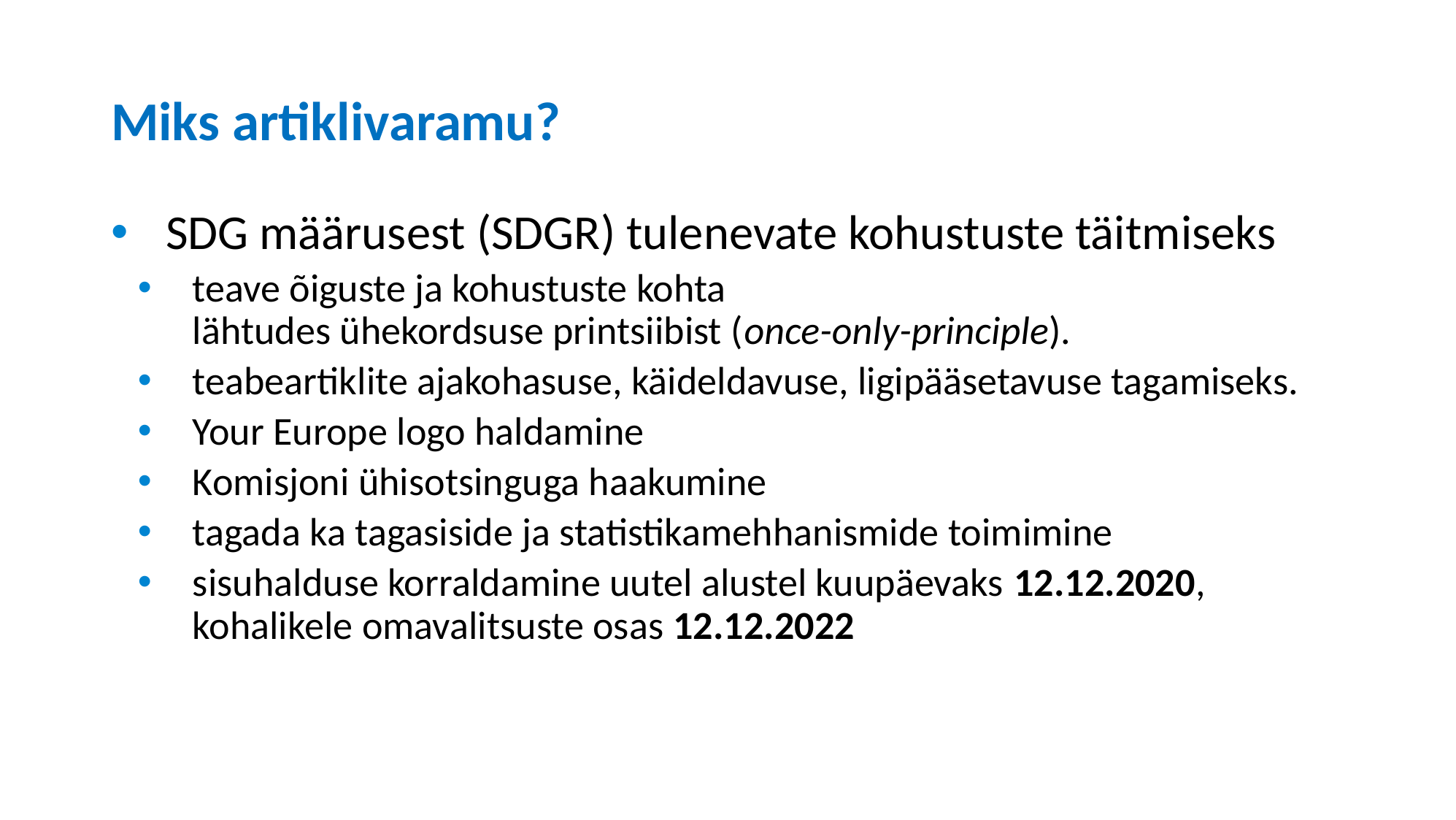

# Miks artiklivaramu?
SDG määrusest (SDGR) tulenevate kohustuste täitmiseks
teave õiguste ja kohustuste kohta
lähtudes ühekordsuse printsiibist (once-only-principle).
teabeartiklite ajakohasuse, käideldavuse, ligipääsetavuse tagamiseks.
Your Europe logo haldamine
Komisjoni ühisotsinguga haakumine
tagada ka tagasiside ja statistikamehhanismide toimimine
sisuhalduse korraldamine uutel alustel kuupäevaks 12.12.2020, kohalikele omavalitsuste osas 12.12.2022